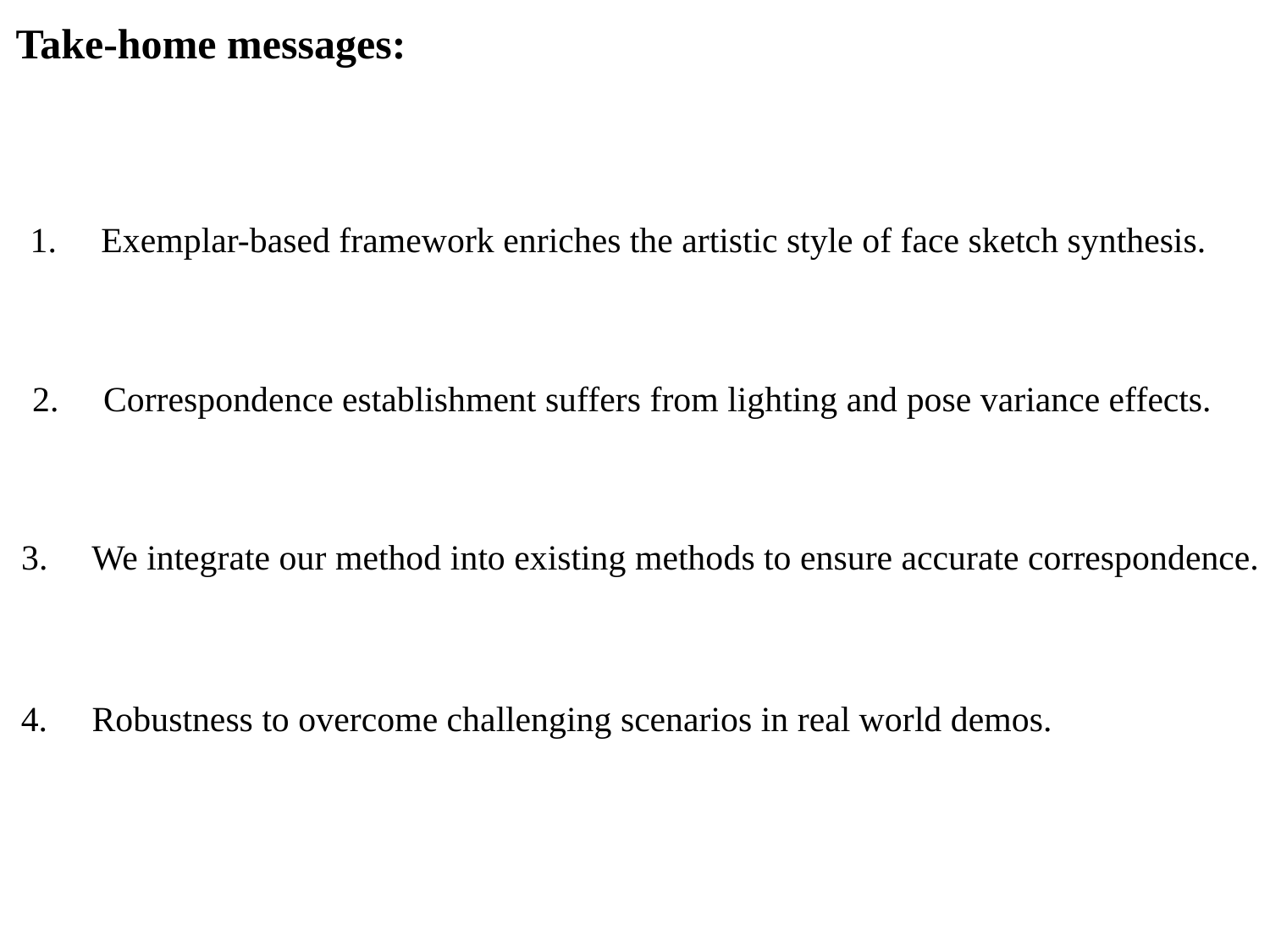

Take-home messages:
1.     Exemplar-based framework enriches the artistic style of face sketch synthesis.
2.     Correspondence establishment suffers from lighting and pose variance effects.
3.     We integrate our method into existing methods to ensure accurate correspondence.
4.     Robustness to overcome challenging scenarios in real world demos.